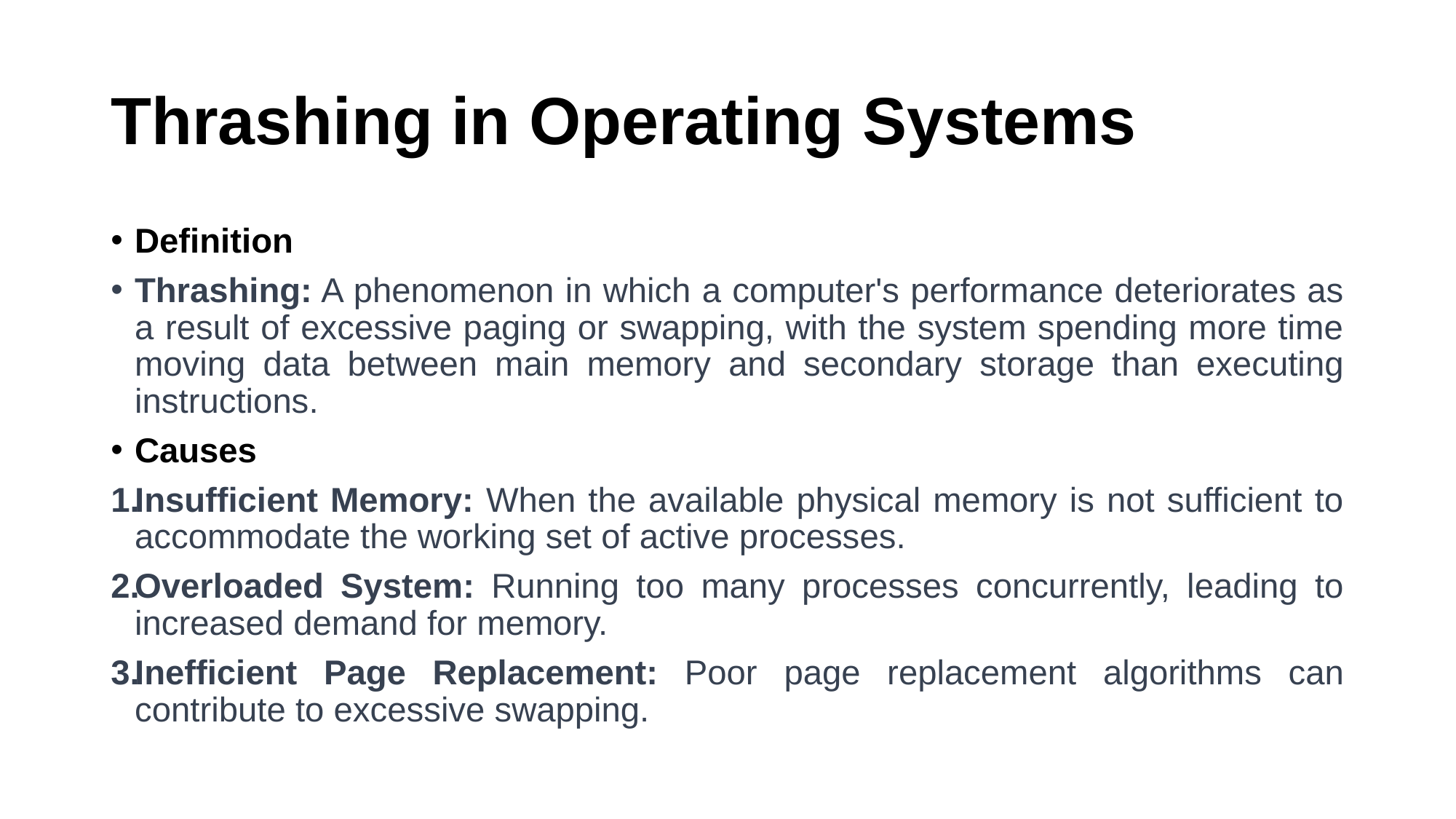

# Thrashing in Operating Systems
Definition
Thrashing: A phenomenon in which a computer's performance deteriorates as a result of excessive paging or swapping, with the system spending more time moving data between main memory and secondary storage than executing instructions.
Causes
Insufficient Memory: When the available physical memory is not sufficient to accommodate the working set of active processes.
Overloaded System: Running too many processes concurrently, leading to increased demand for memory.
Inefficient Page Replacement: Poor page replacement algorithms can contribute to excessive swapping.